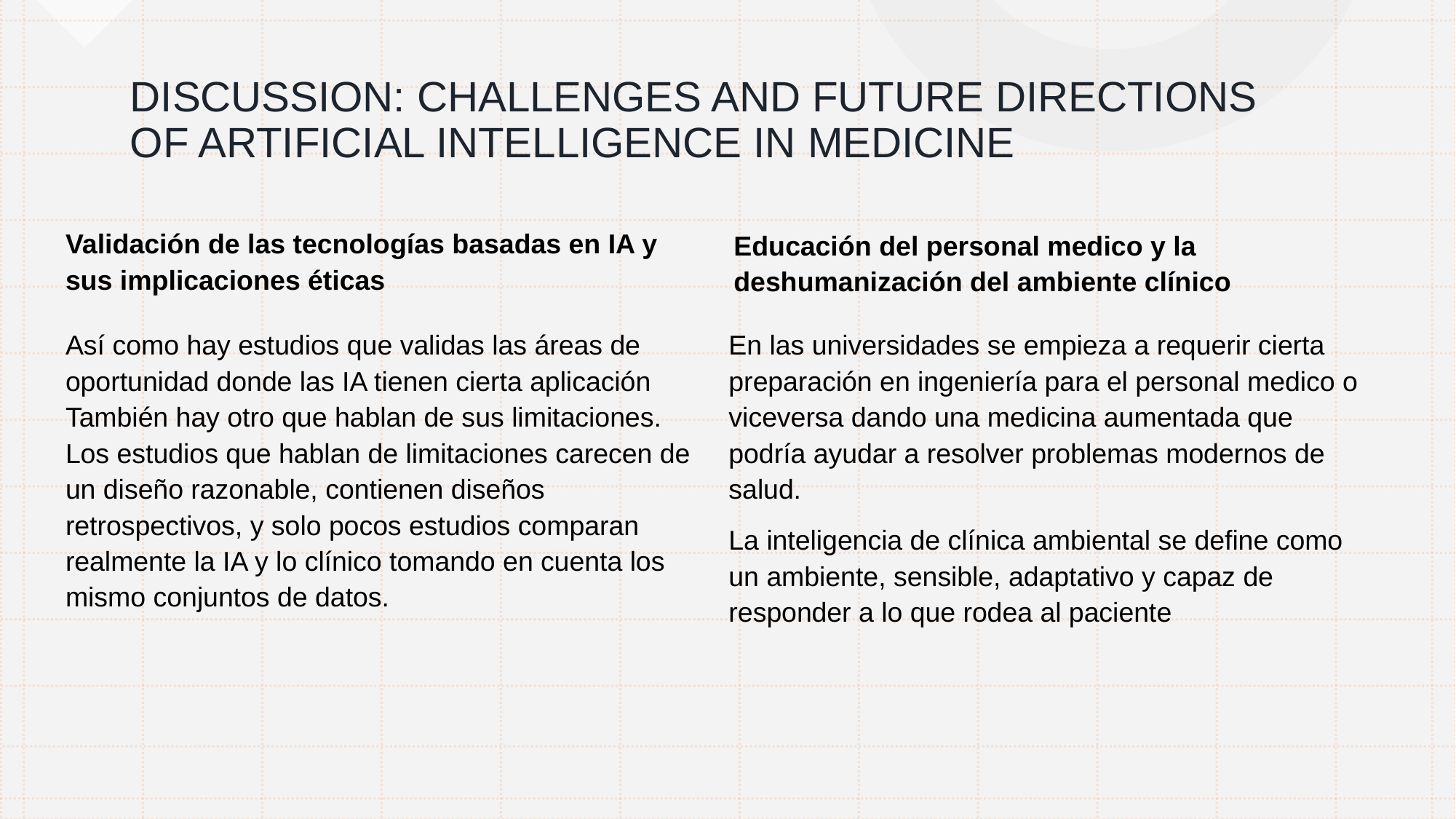

# DISCUSSION: CHALLENGES AND FUTURE DIRECTIONS OF ARTIFICIAL INTELLIGENCE IN MEDICINE
Validación de las tecnologías basadas en IA y sus implicaciones éticas

Educación del personal medico y la deshumanización del ambiente clínico
Así como hay estudios que validas las áreas de oportunidad donde las IA tienen cierta aplicación También hay otro que hablan de sus limitaciones. Los estudios que hablan de limitaciones carecen de un diseño razonable, contienen diseños retrospectivos, y solo pocos estudios comparan realmente la IA y lo clínico tomando en cuenta los mismo conjuntos de datos.

En las universidades se empieza a requerir cierta preparación en ingeniería para el personal medico o viceversa dando una medicina aumentada que podría ayudar a resolver problemas modernos de salud.
La inteligencia de clínica ambiental se define como un ambiente, sensible, adaptativo y capaz de responder a lo que rodea al paciente